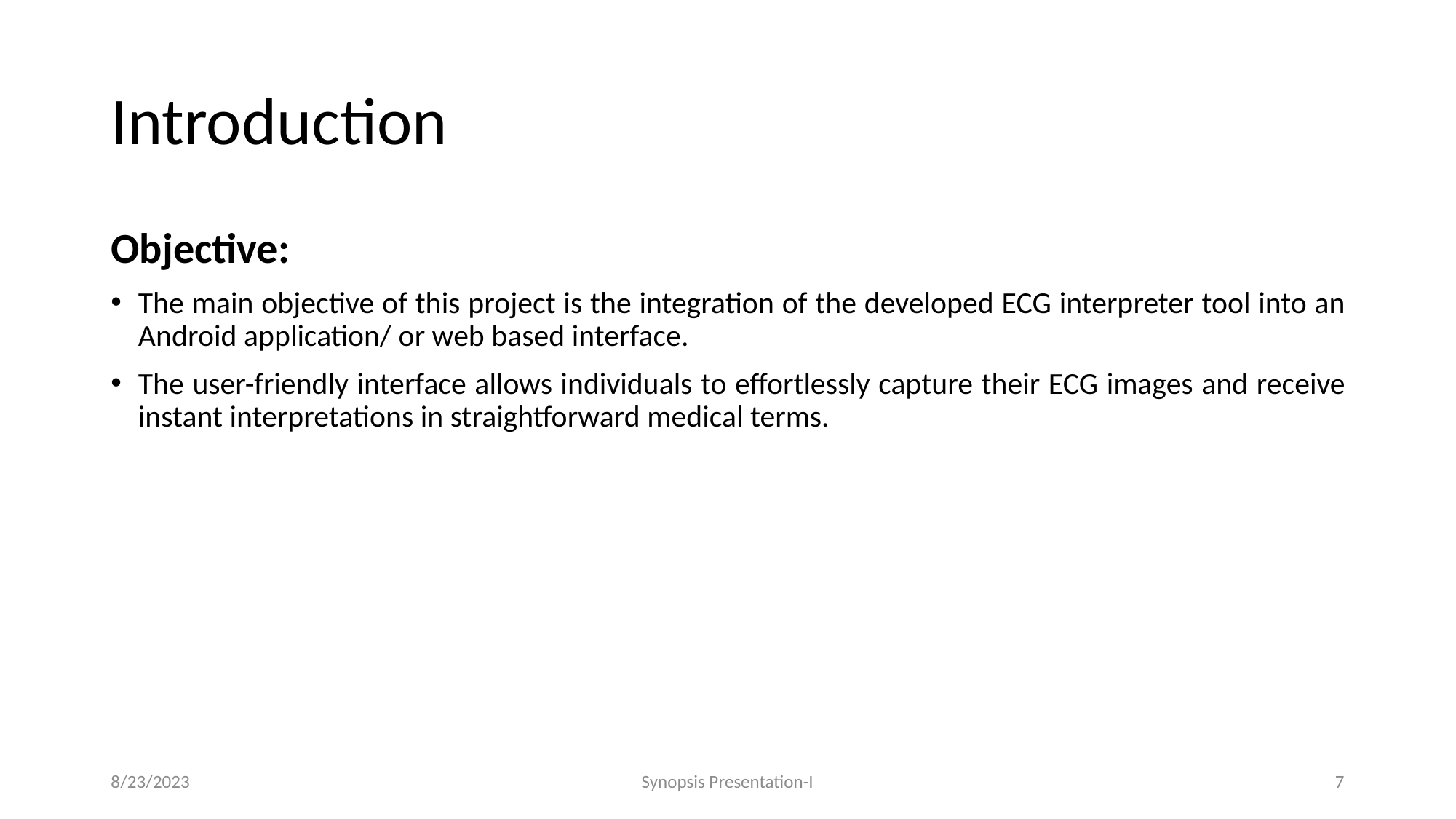

# Introduction
Objective:
The main objective of this project is the integration of the developed ECG interpreter tool into an Android application/ or web based interface.
The user-friendly interface allows individuals to effortlessly capture their ECG images and receive instant interpretations in straightforward medical terms.

8/23/2023
Synopsis Presentation-I
7